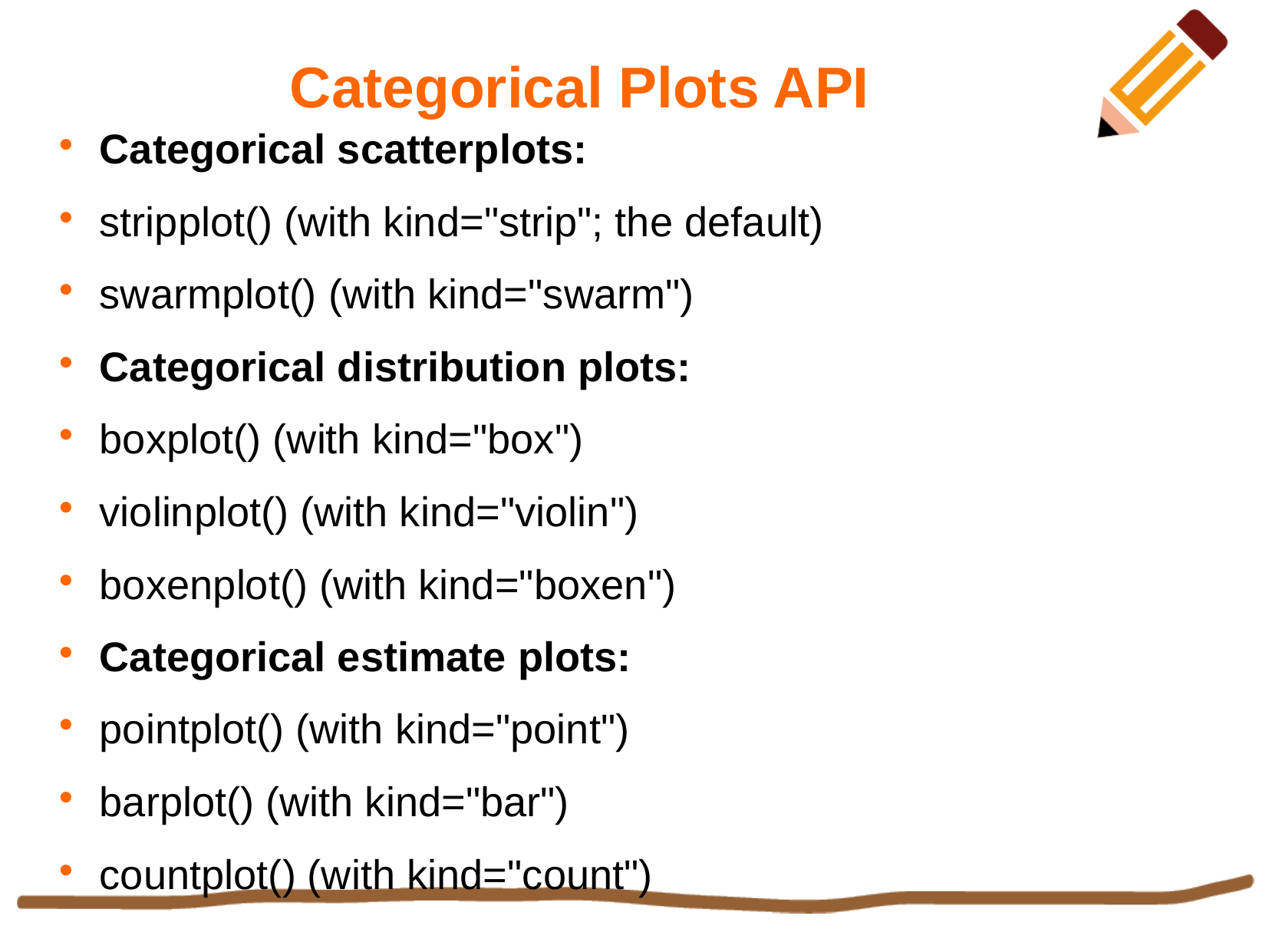

Categorical Plots API
Categorical scatterplots:
stripplot() (with kind="strip"; the default)
swarmplot() (with kind="swarm")
Categorical distribution plots:
boxplot() (with kind="box")
violinplot() (with kind="violin")
boxenplot() (with kind="boxen")
Categorical estimate plots:
pointplot() (with kind="point")
barplot() (with kind="bar")
countplot() (with kind="count")